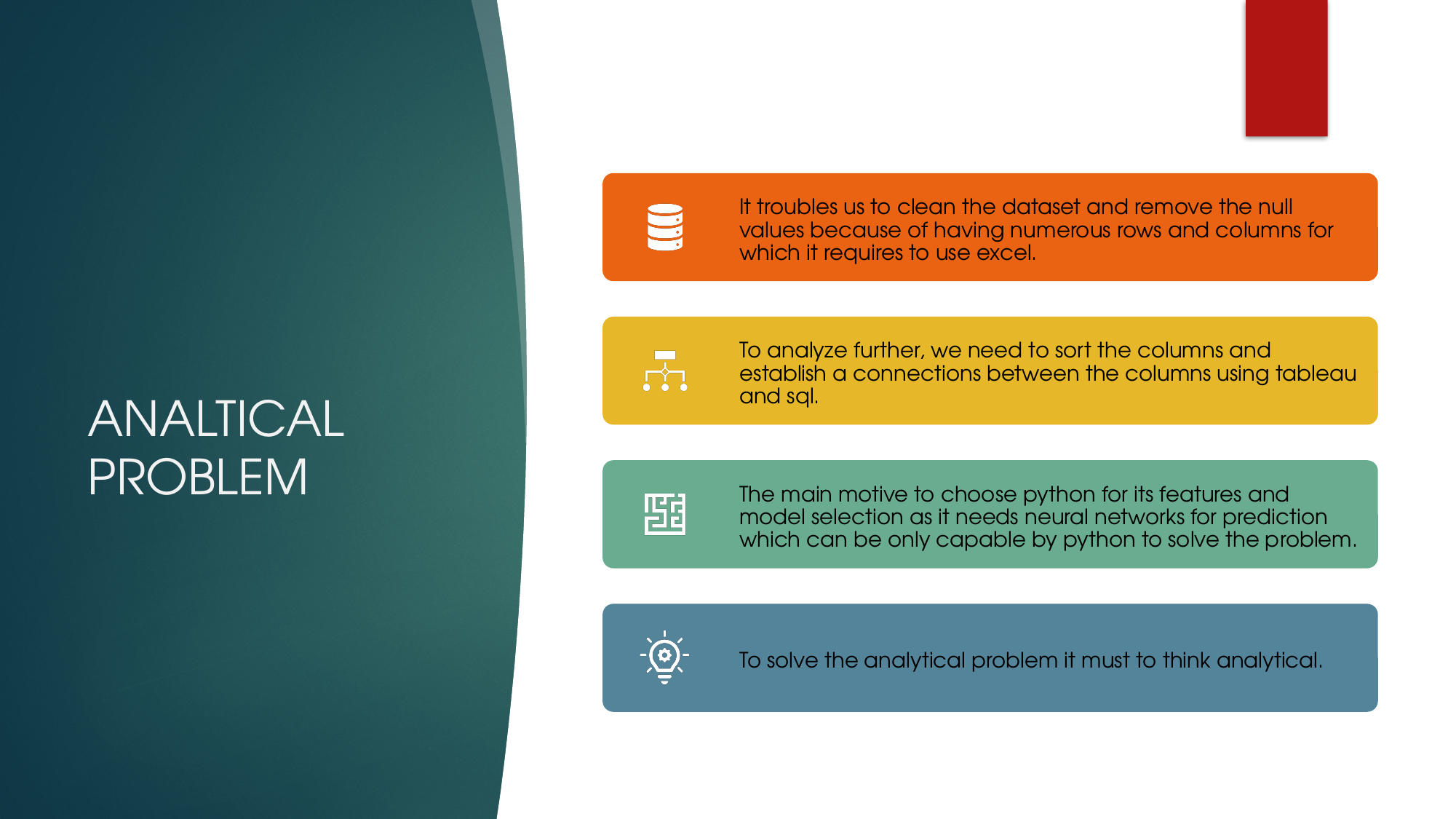

# ANALTICAL PROBLEM
It troubles us to clean the dataset and remove the null values because of having numerous rows and columns for which it requires to use excel.
To analyze further, we need to sort the columns and establish a connections between the columns using tableau and sql.
The main motive to choose python for its features and model selection as it needs neural networks for prediction which can be only capable by python to solve the problem.
To solve the analytical problem it must to think analytical.